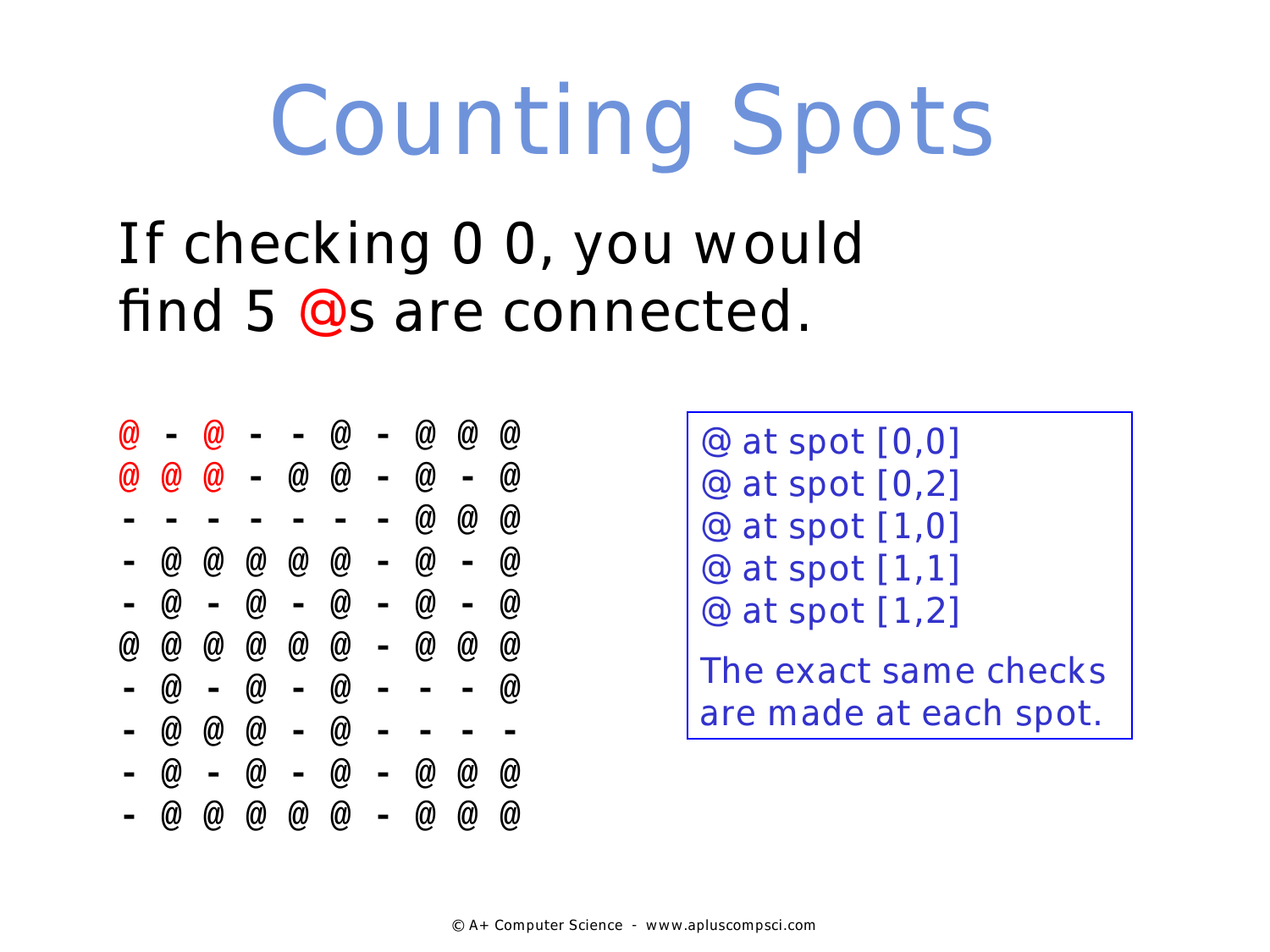

Counting Spots
If checking 0 0, you would
find 5 @s are connected.
@ - @ - - @ - @ @ @
@ @ @ - @ @ - @ - @
- - - - - - - @ @ @
- @ @ @ @ @ - @ - @
- @ - @ - @ - @ - @
@ @ @ @ @ @ - @ @ @
- @ - @ - @ - - - @
- @ @ @ - @ - - - -
- @ - @ - @ - @ @ @
- @ @ @ @ @ - @ @ @
@ at spot [0,0]
@ at spot [0,2]
@ at spot [1,0]
@ at spot [1,1]
@ at spot [1,2]
The exact same checks
are made at each spot.

© A+ Computer Science  -  www.apluscompsci.com